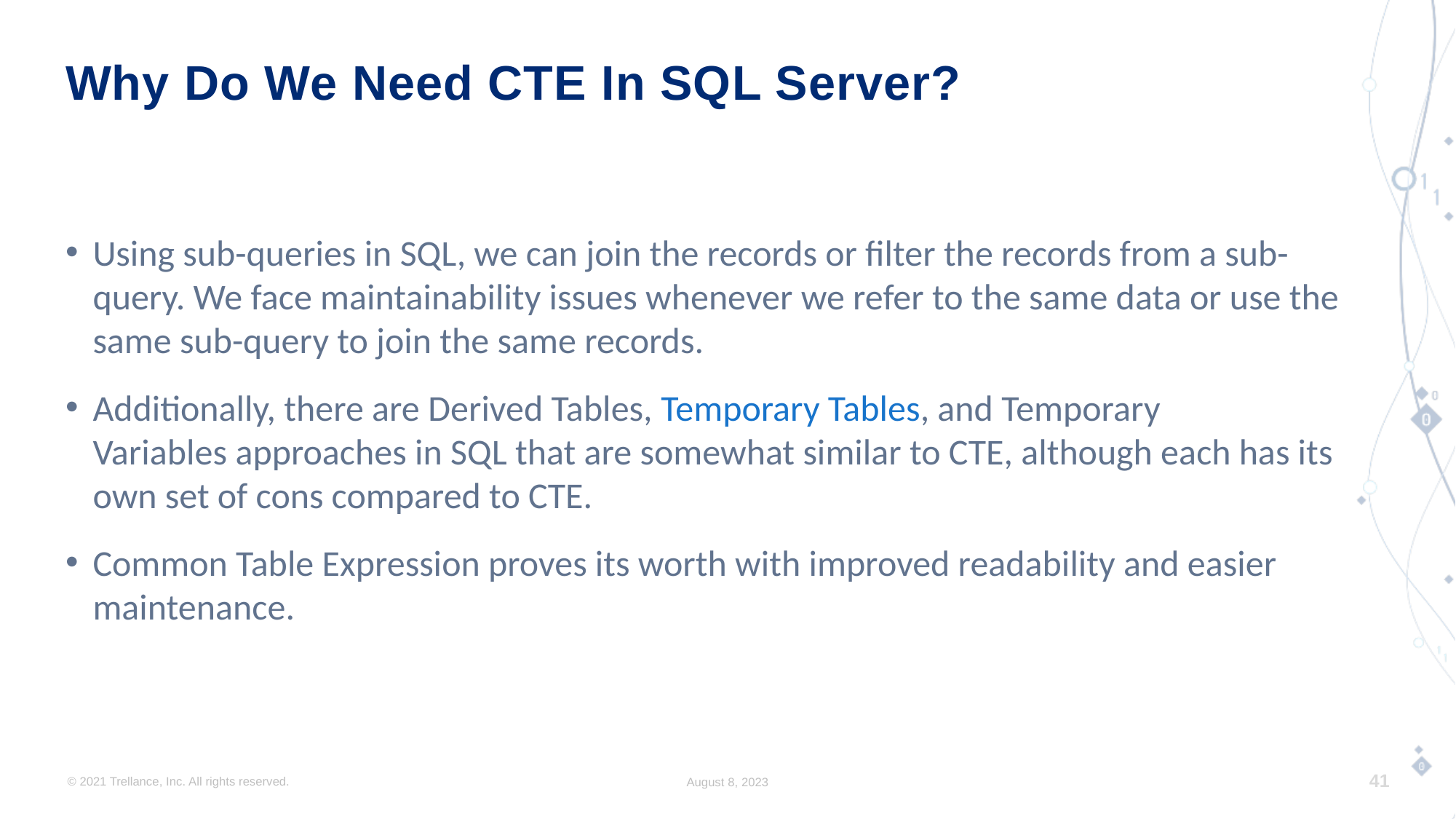

# Why Do We Need CTE In SQL Server?
Using sub-queries in SQL, we can join the records or filter the records from a sub-query. We face maintainability issues whenever we refer to the same data or use the same sub-query to join the same records.
Additionally, there are Derived Tables, Temporary Tables, and Temporary Variables approaches in SQL that are somewhat similar to CTE, although each has its own set of cons compared to CTE.
Common Table Expression proves its worth with improved readability and easier maintenance.

© 2021 Trellance, Inc. All rights reserved.
August 8, 2023
41